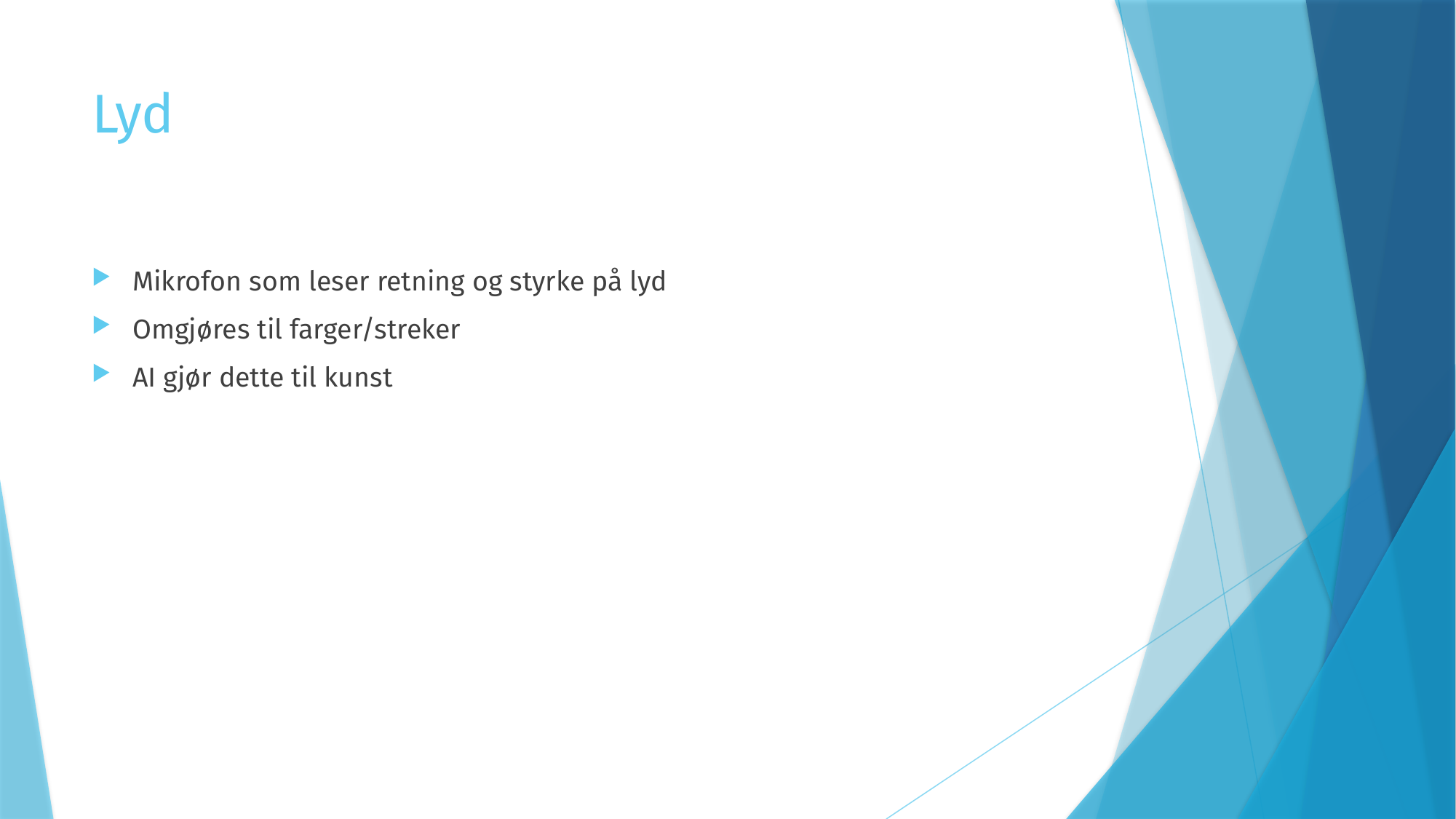

# Lyd
Mikrofon som leser retning og styrke på lyd
Omgjøres til farger/streker
AI gjør dette til kunst